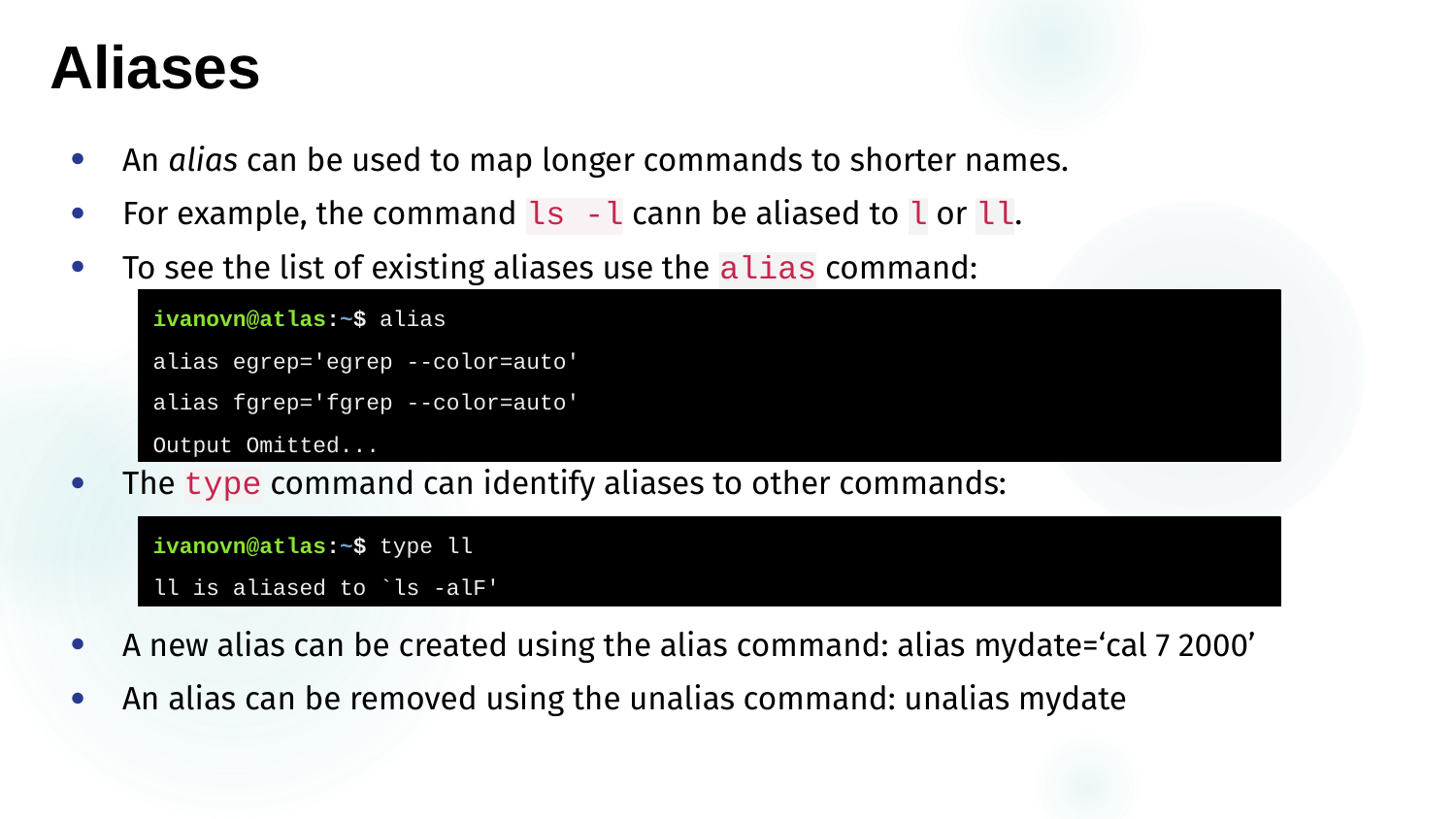

# Aliases
An alias can be used to map longer commands to shorter names.
For example, the command ls -l cann be aliased to l or ll.
To see the list of existing aliases use the alias command:

The type command can identify aliases to other commands:

A new alias can be created using the alias command: alias mydate=‘cal 7 2000’
An alias can be removed using the unalias command: unalias mydate
ivanovn@atlas:~$ alias
alias egrep='egrep --color=auto'
alias fgrep='fgrep --color=auto'
Output Omitted...
ivanovn@atlas:~$ type ll
ll is aliased to `ls -alF'